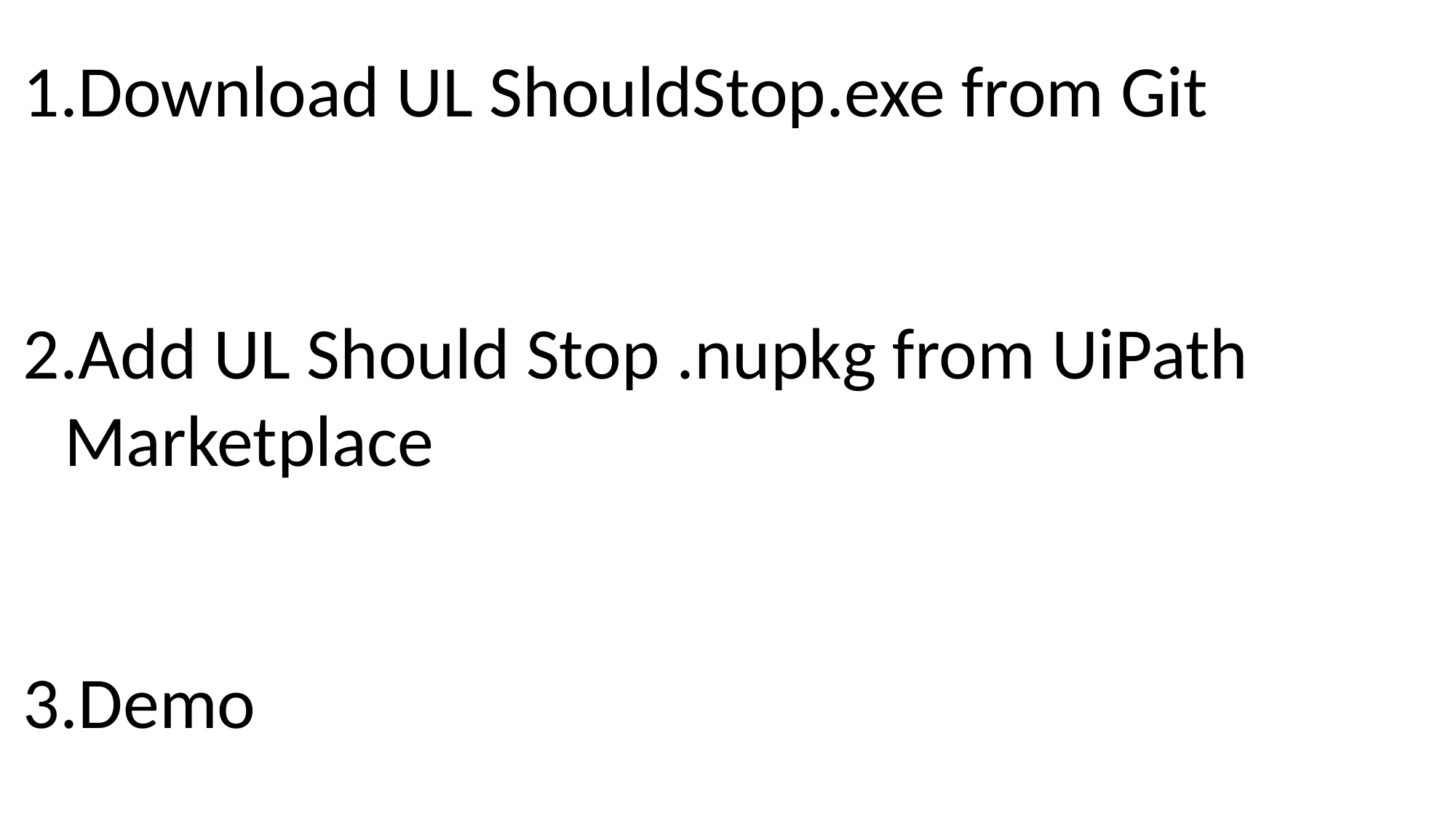

Download UL ShouldStop.exe from Git

Add UL Should Stop .nupkg from UiPath Marketplace

Demo